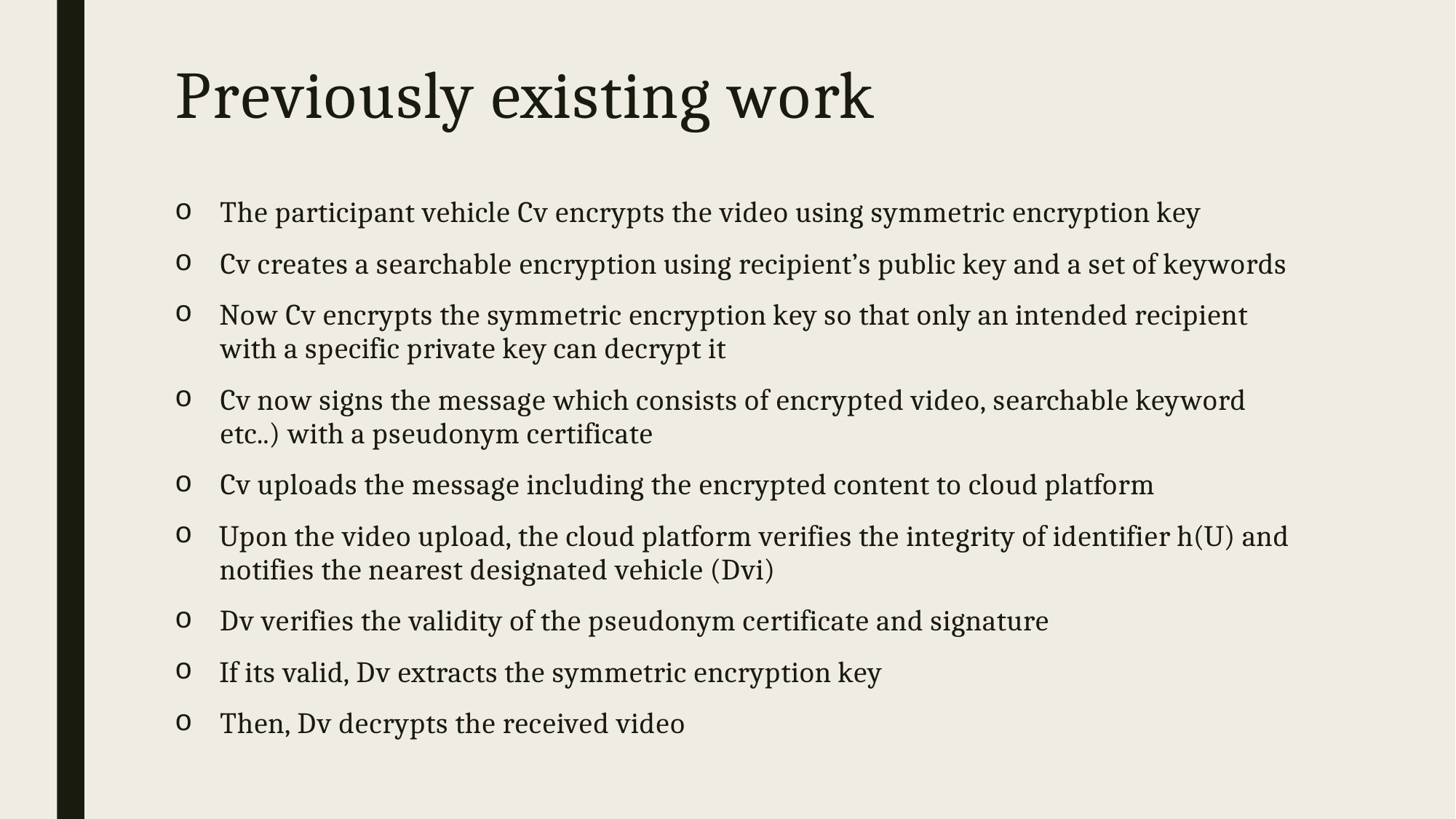

# Previously existing work
The participant vehicle Cv encrypts the video using symmetric encryption key
Cv creates a searchable encryption using recipient’s public key and a set of keywords
Now Cv encrypts the symmetric encryption key so that only an intended recipient with a specific private key can decrypt it
Cv now signs the message which consists of encrypted video, searchable keyword etc..) with a pseudonym certificate
Cv uploads the message including the encrypted content to cloud platform
Upon the video upload, the cloud platform verifies the integrity of identifier h(U) and notifies the nearest designated vehicle (Dvi)
Dv verifies the validity of the pseudonym certificate and signature
If its valid, Dv extracts the symmetric encryption key
Then, Dv decrypts the received video